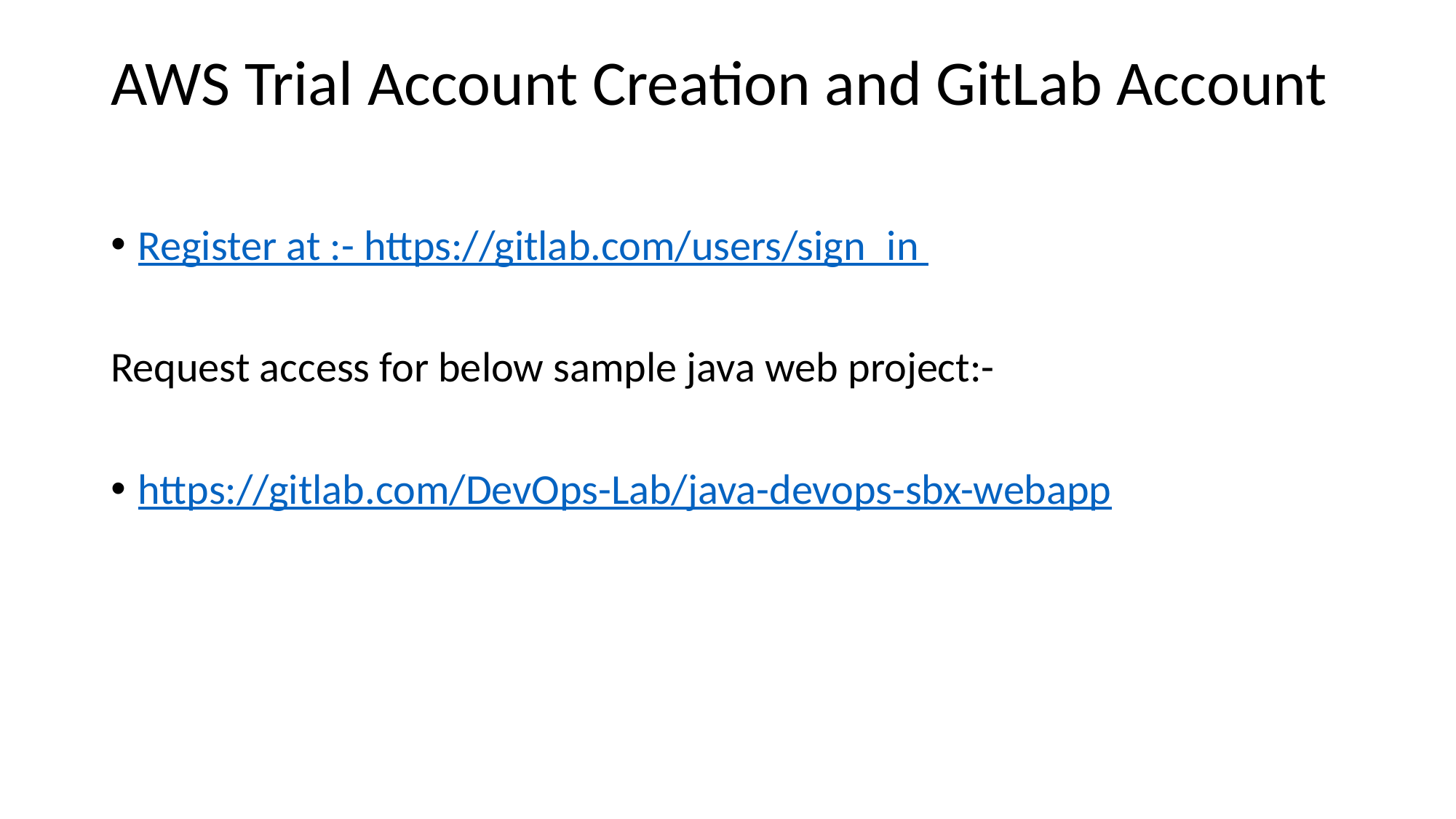

# AWS Trial Account Creation and GitLab Account
Register at :- https://gitlab.com/users/sign_in

Request access for below sample java web project:-

https://gitlab.com/DevOps-Lab/java-devops-sbx-webapp